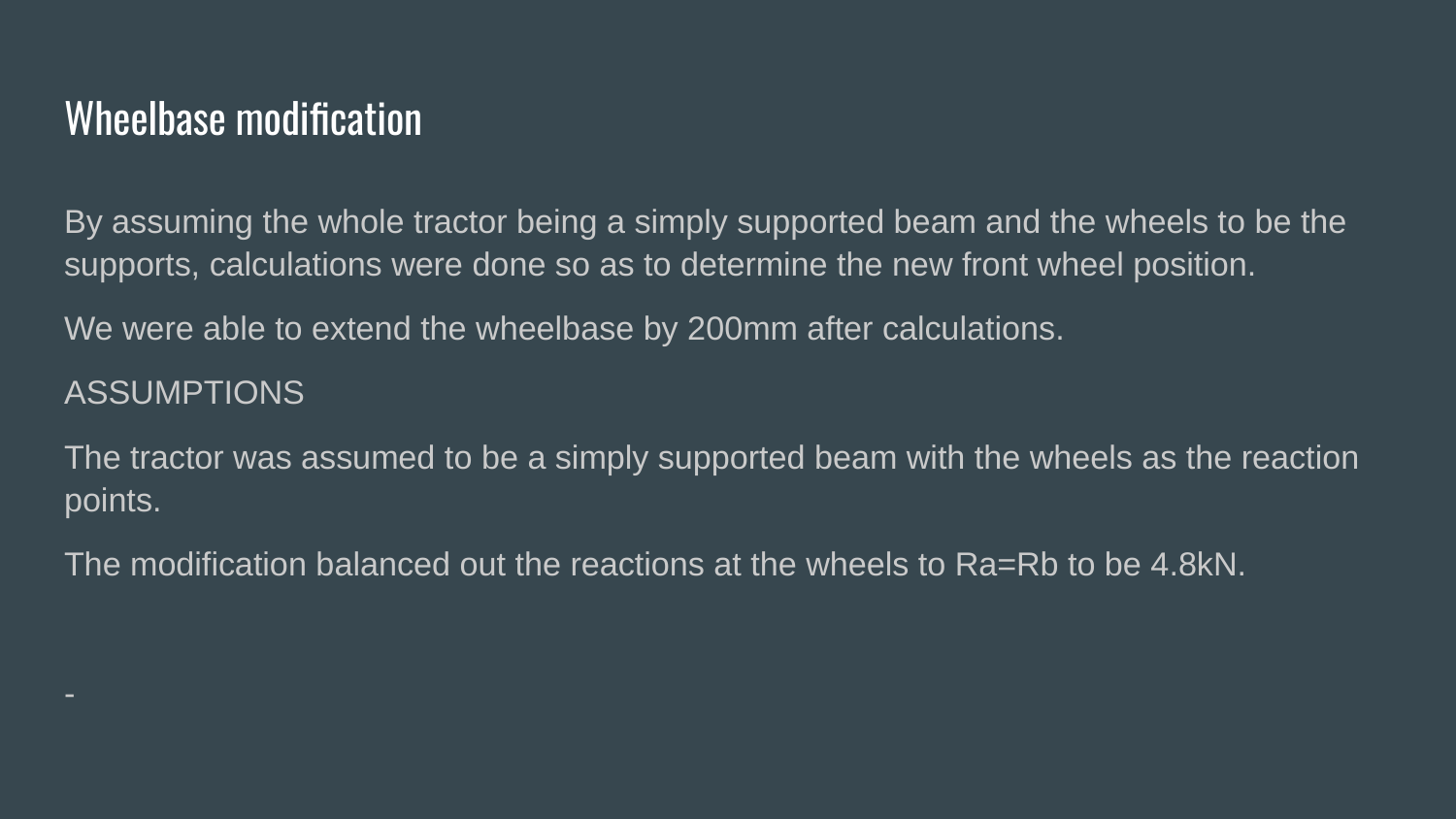

# Wheelbase modification
By assuming the whole tractor being a simply supported beam and the wheels to be the supports, calculations were done so as to determine the new front wheel position.
We were able to extend the wheelbase by 200mm after calculations.
ASSUMPTIONS
The tractor was assumed to be a simply supported beam with the wheels as the reaction points.
The modification balanced out the reactions at the wheels to Ra=Rb to be 4.8kN.

-